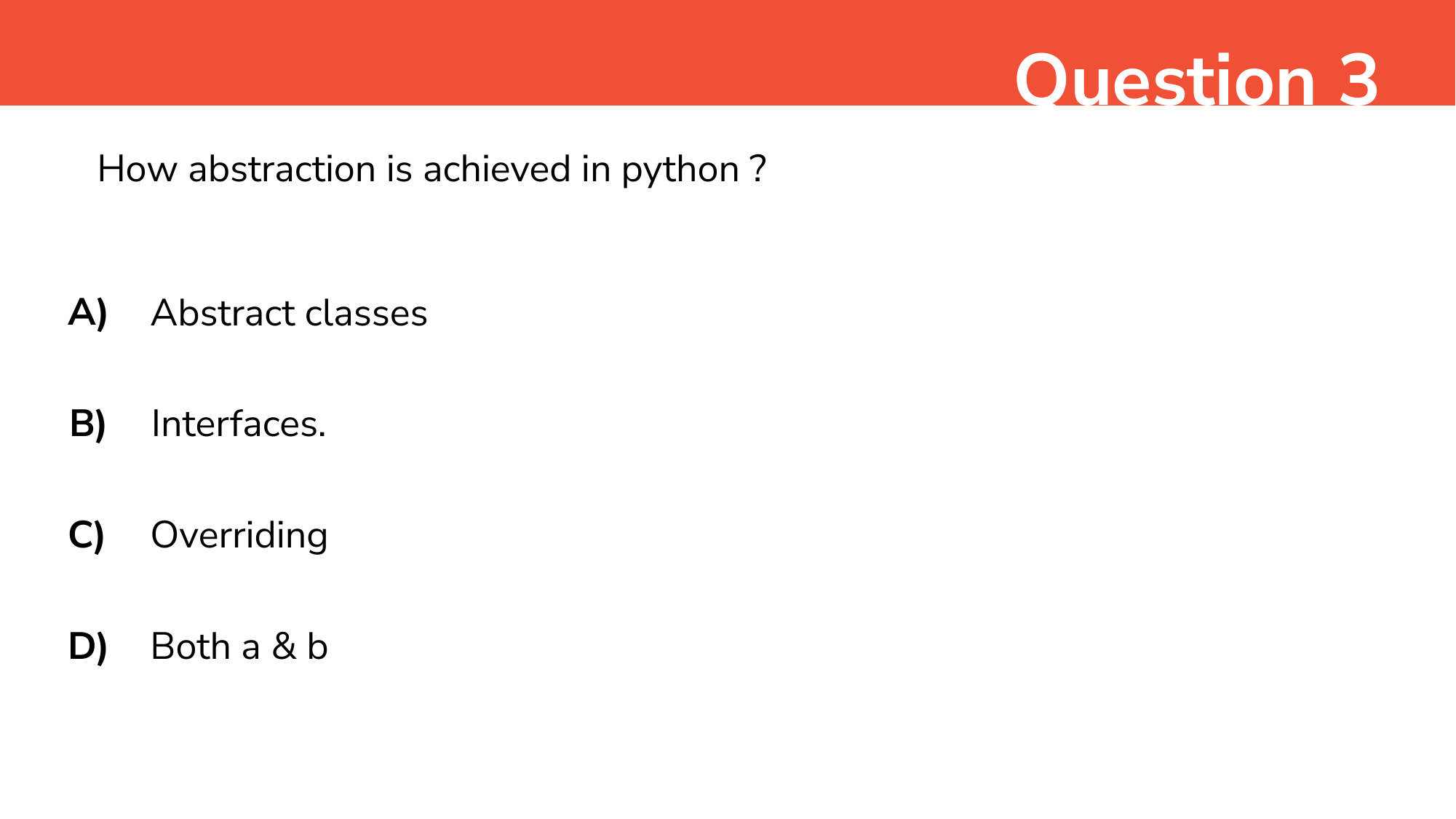

Question 3
 How abstraction is achieved in python ?
A)
Abstract classes
B)
Interfaces.
C)
Overriding
D)
Both a & b